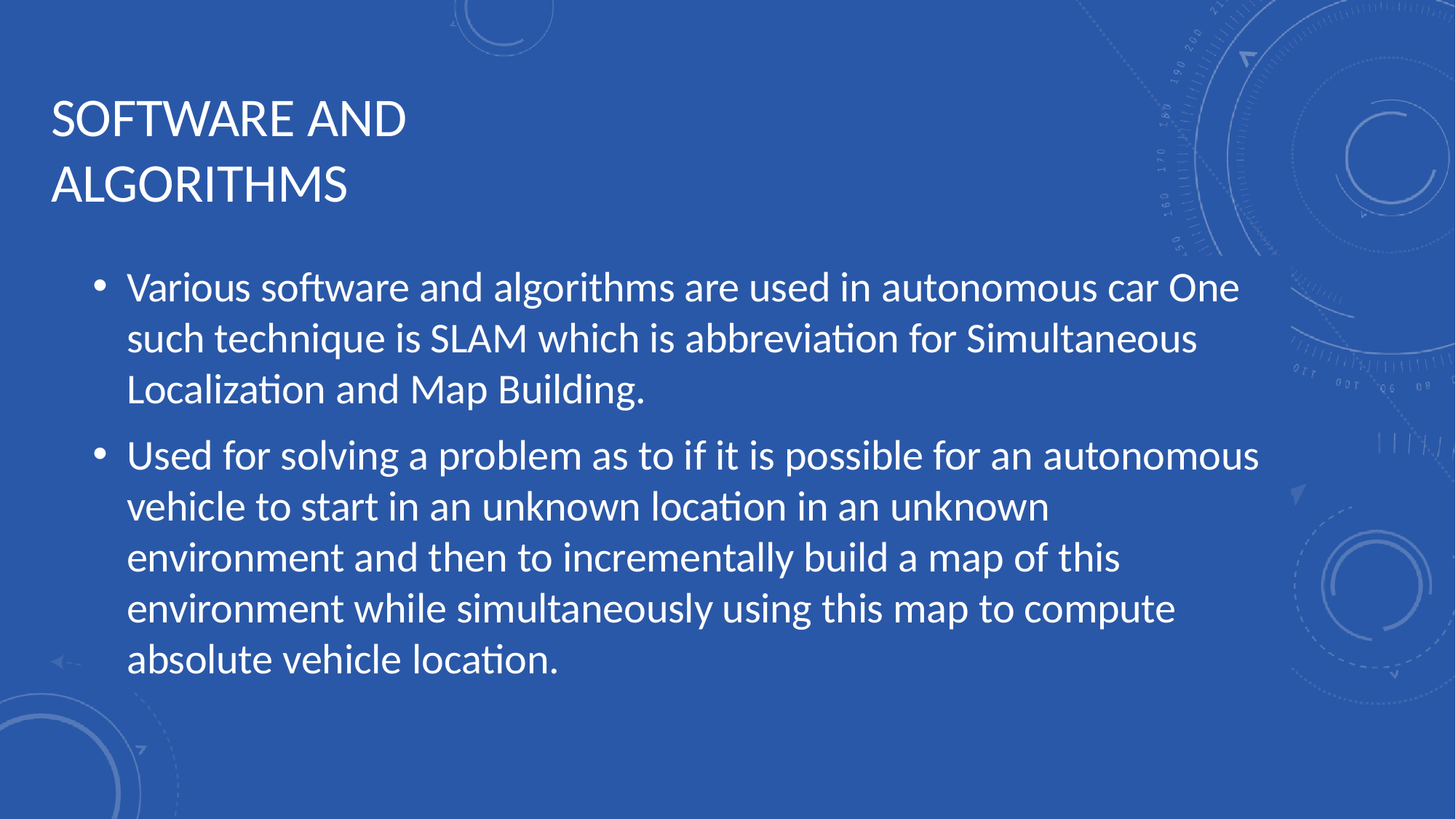

# SOFTWARE AND ALGORITHMS

Various software and algorithms are used in autonomous car One  such technique is SLAM which is abbreviation for Simultaneous  Localization and Map Building.
Used for solving a problem as to if it is possible for an autonomous  vehicle to start in an unknown location in an unknown  environment and then to incrementally build a map of this  environment while simultaneously using this map to compute  absolute vehicle location.